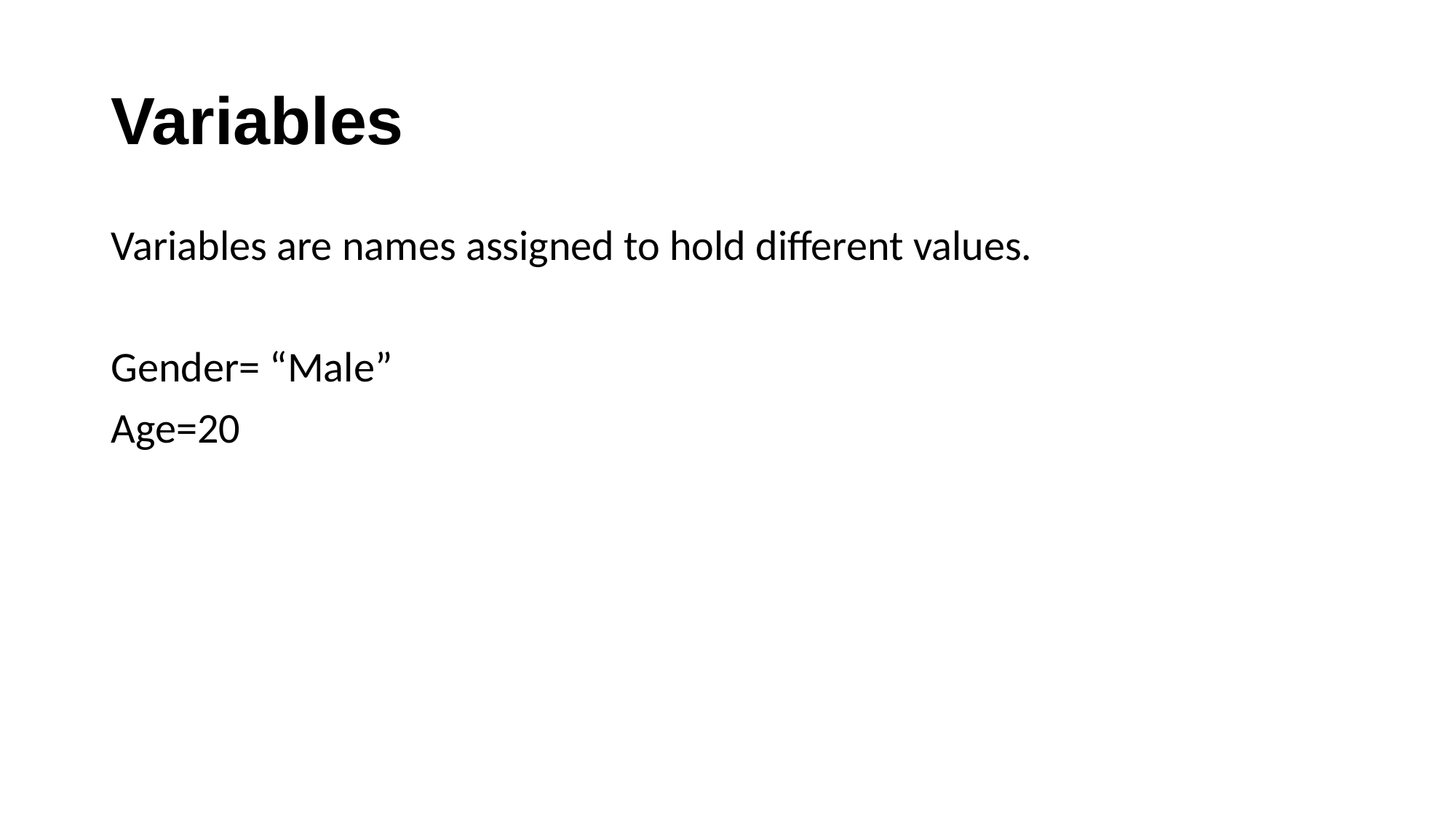

# Variables
Variables are names assigned to hold different values.

Gender= “Male”
Age=20